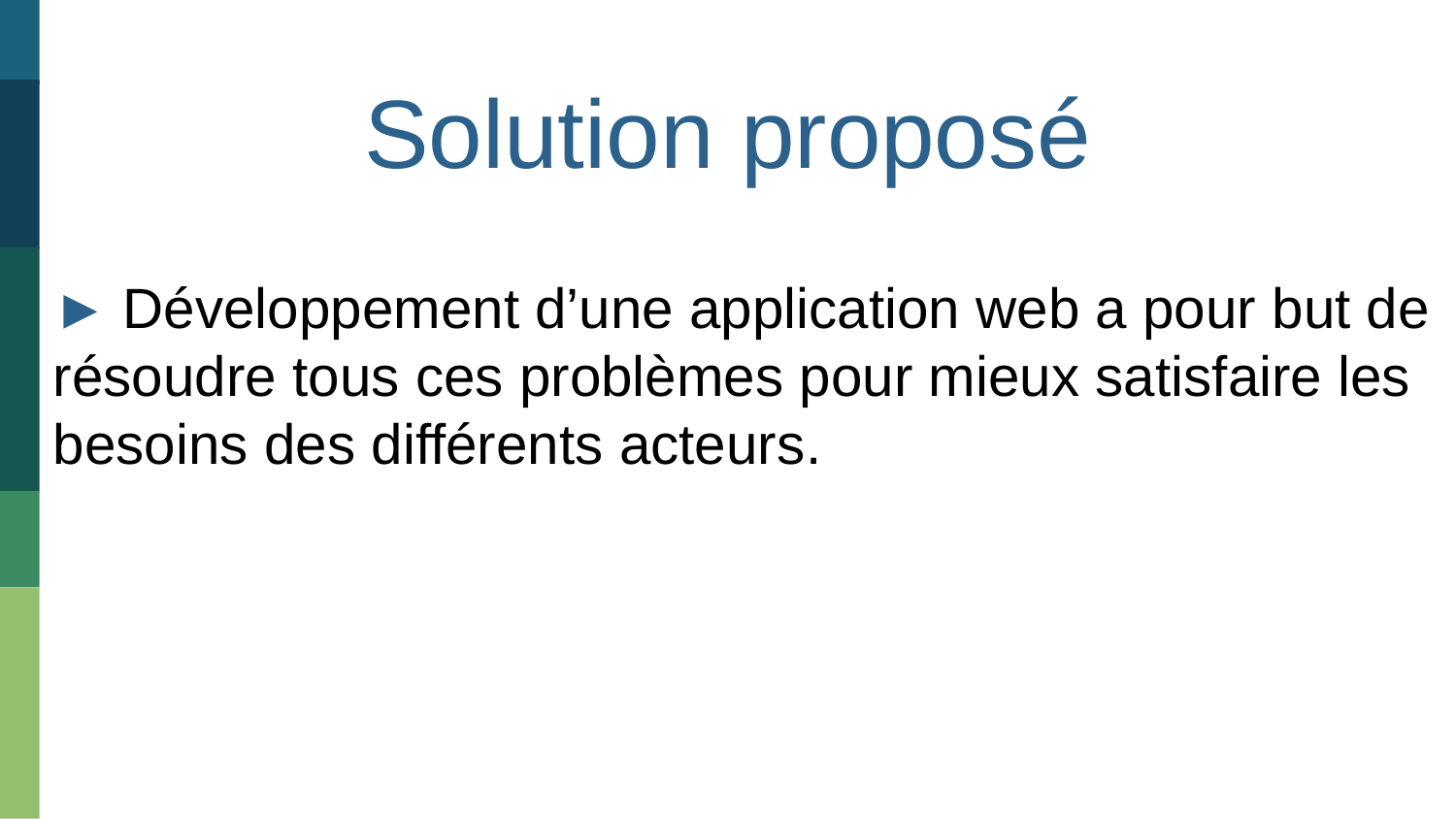

Solution proposé

► Développement d’une application web a pour but de résoudre tous ces problèmes pour mieux satisfaire les besoins des différents acteurs.